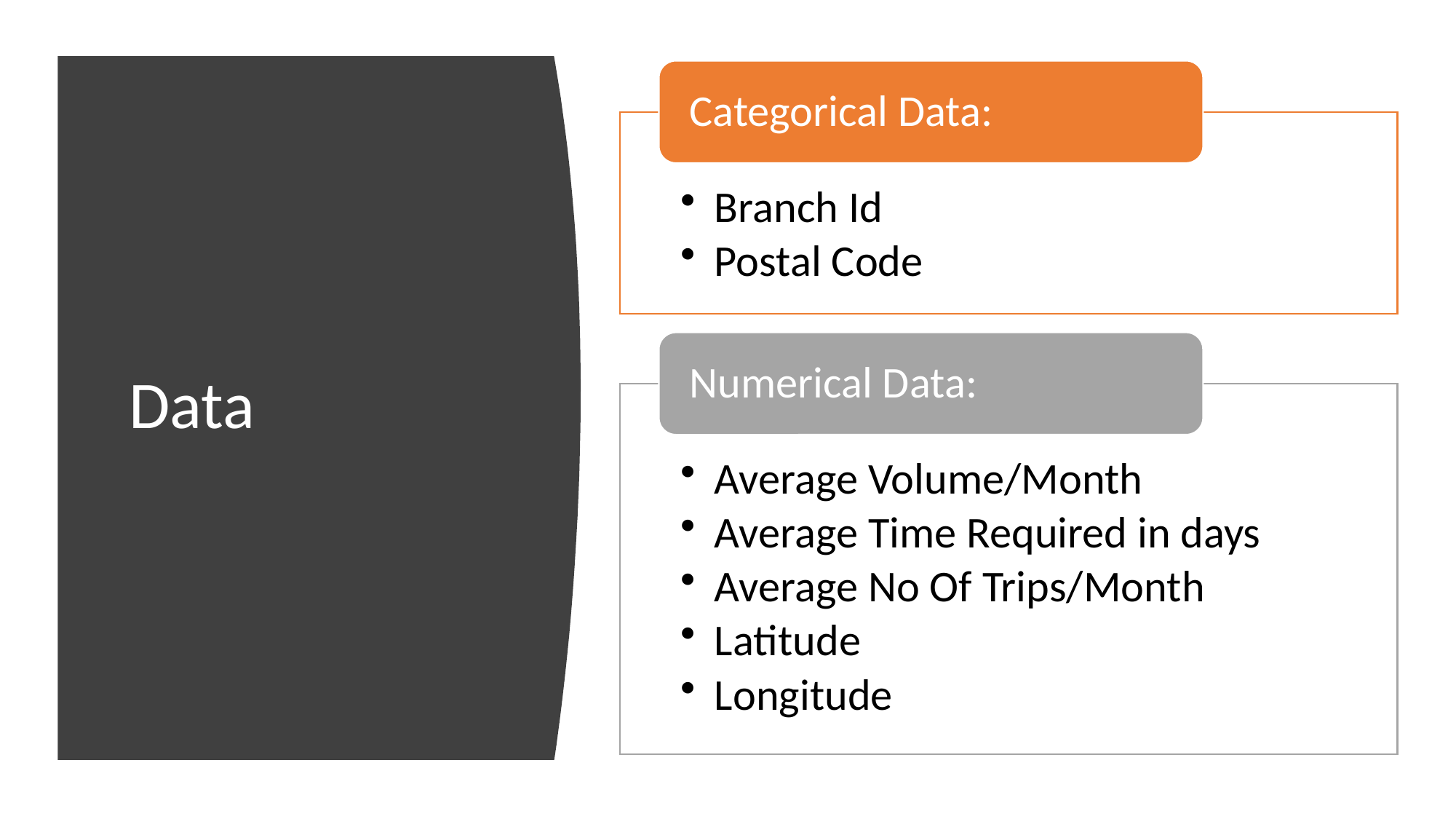

Branch Id
Postal Code
Categorical Data:
Average Volume/Month
Average Time Required in days
Average No Of Trips/Month
Latitude
Longitude
Numerical Data:

# Data